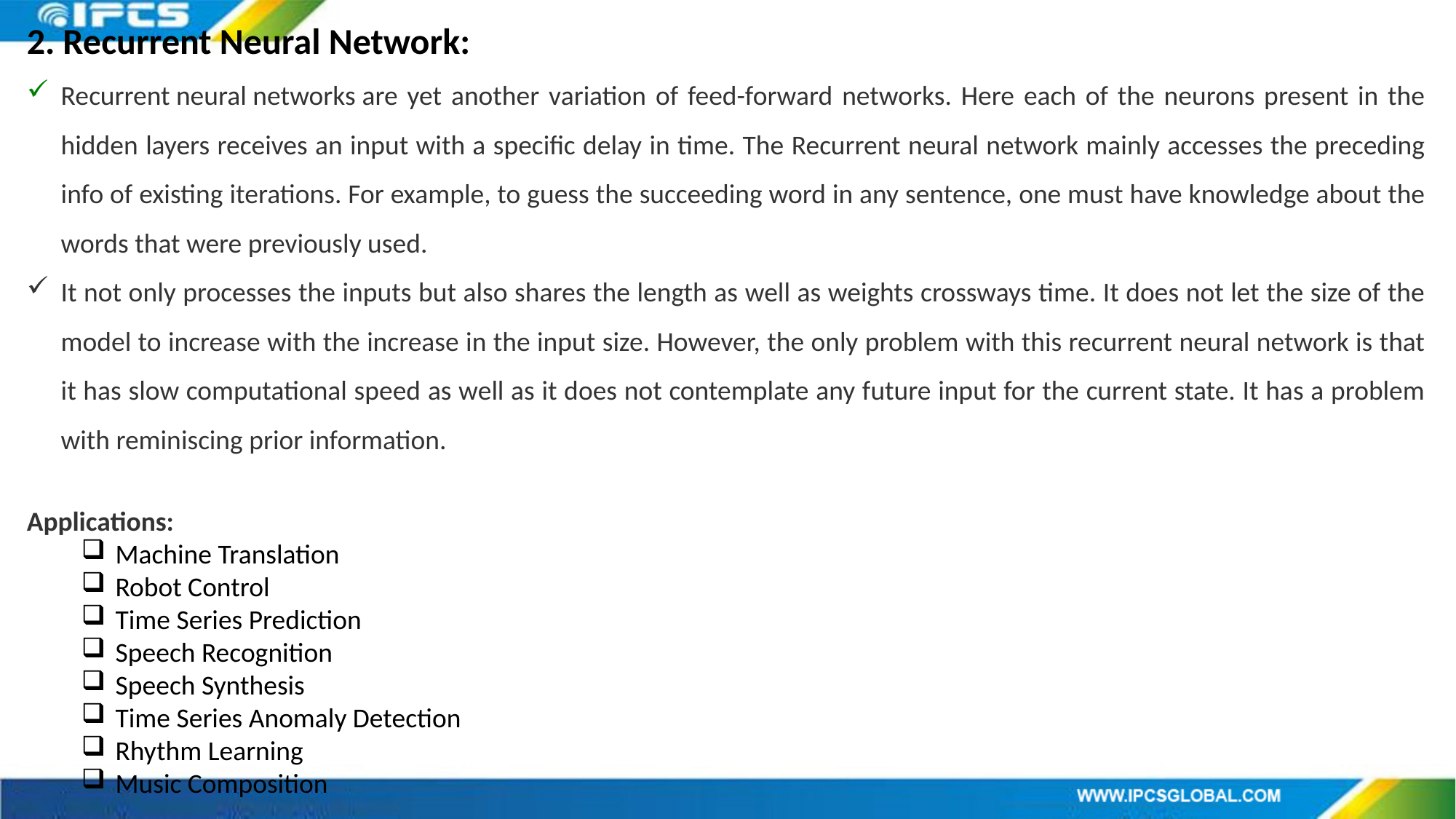

2. Recurrent Neural Network:
Recurrent neural networks are yet another variation of feed-forward networks. Here each of the neurons present in the hidden layers receives an input with a specific delay in time. The Recurrent neural network mainly accesses the preceding info of existing iterations. For example, to guess the succeeding word in any sentence, one must have knowledge about the words that were previously used.
It not only processes the inputs but also shares the length as well as weights crossways time. It does not let the size of the model to increase with the increase in the input size. However, the only problem with this recurrent neural network is that it has slow computational speed as well as it does not contemplate any future input for the current state. It has a problem with reminiscing prior information.

Applications:
Machine Translation
Robot Control
Time Series Prediction
Speech Recognition
Speech Synthesis
Time Series Anomaly Detection
Rhythm Learning
Music Composition